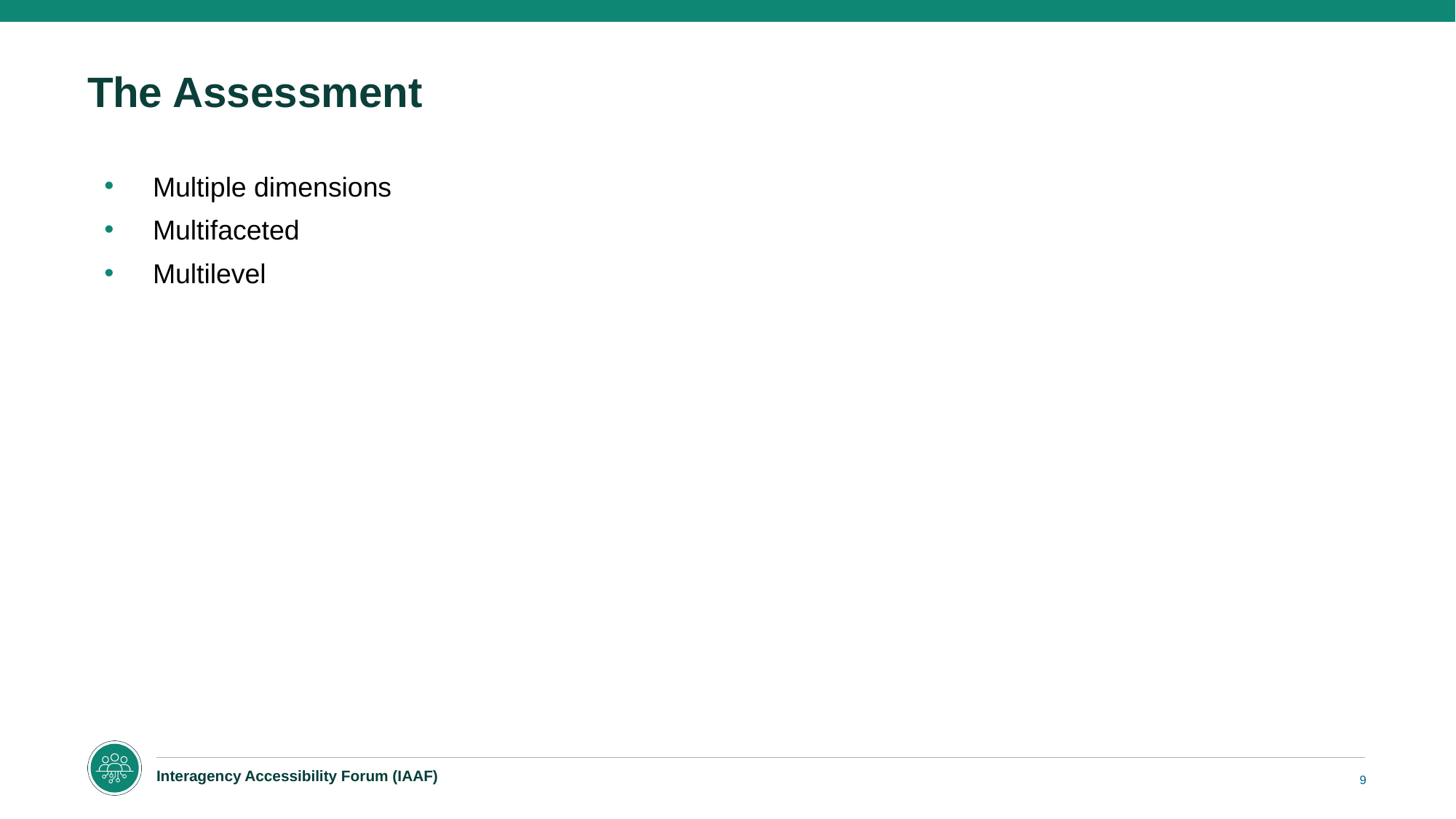

# The Assessment
Multiple dimensions
Multifaceted
Multilevel

9